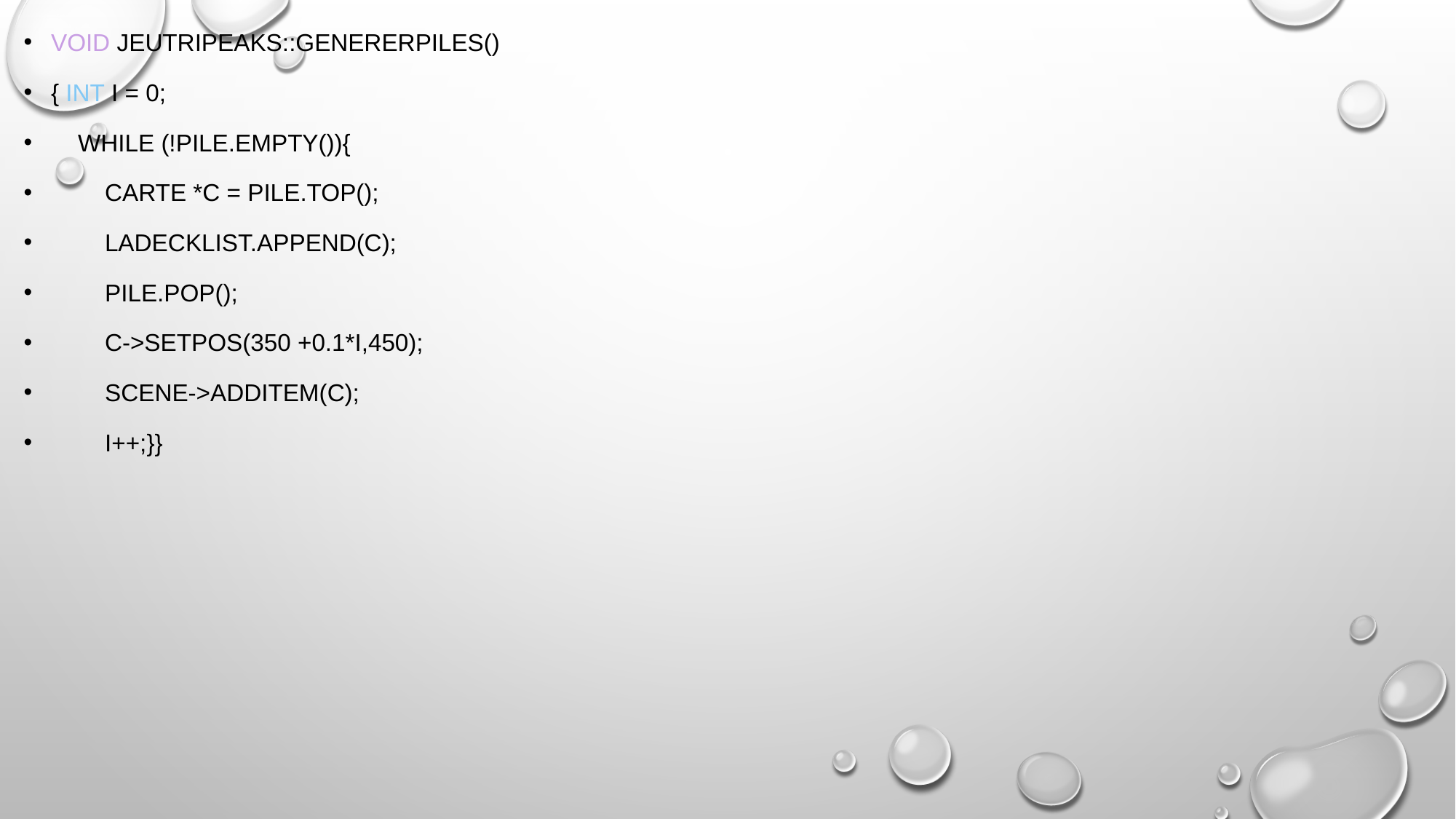

void JeuTripeaks::genererPiles()
{ int i = 0;
    while (!pile.empty()){
        Carte *c = pile.top();
        LaDeckList.append(c);
        pile.pop();
        c->setPos(350 +0.1*i,450);
        scene->addItem(c);
        i++;}}